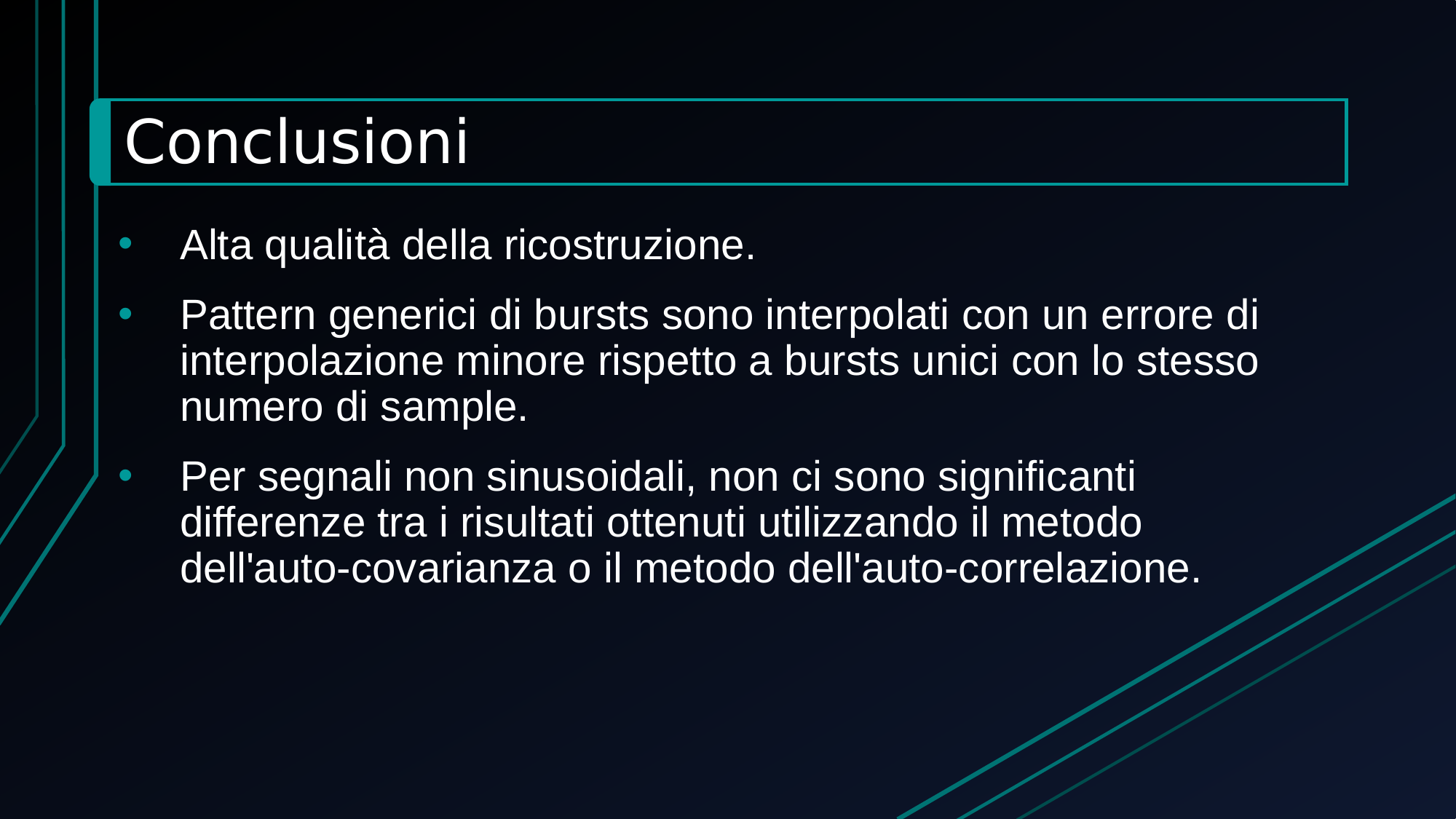

# Conclusioni

Alta qualità della ricostruzione.
Pattern generici di bursts sono interpolati con un errore di interpolazione minore rispetto a bursts unici con lo stesso numero di sample.
Per segnali non sinusoidali, non ci sono significanti differenze tra i risultati ottenuti utilizzando il metodo dell'auto-covarianza o il metodo dell'auto-correlazione.